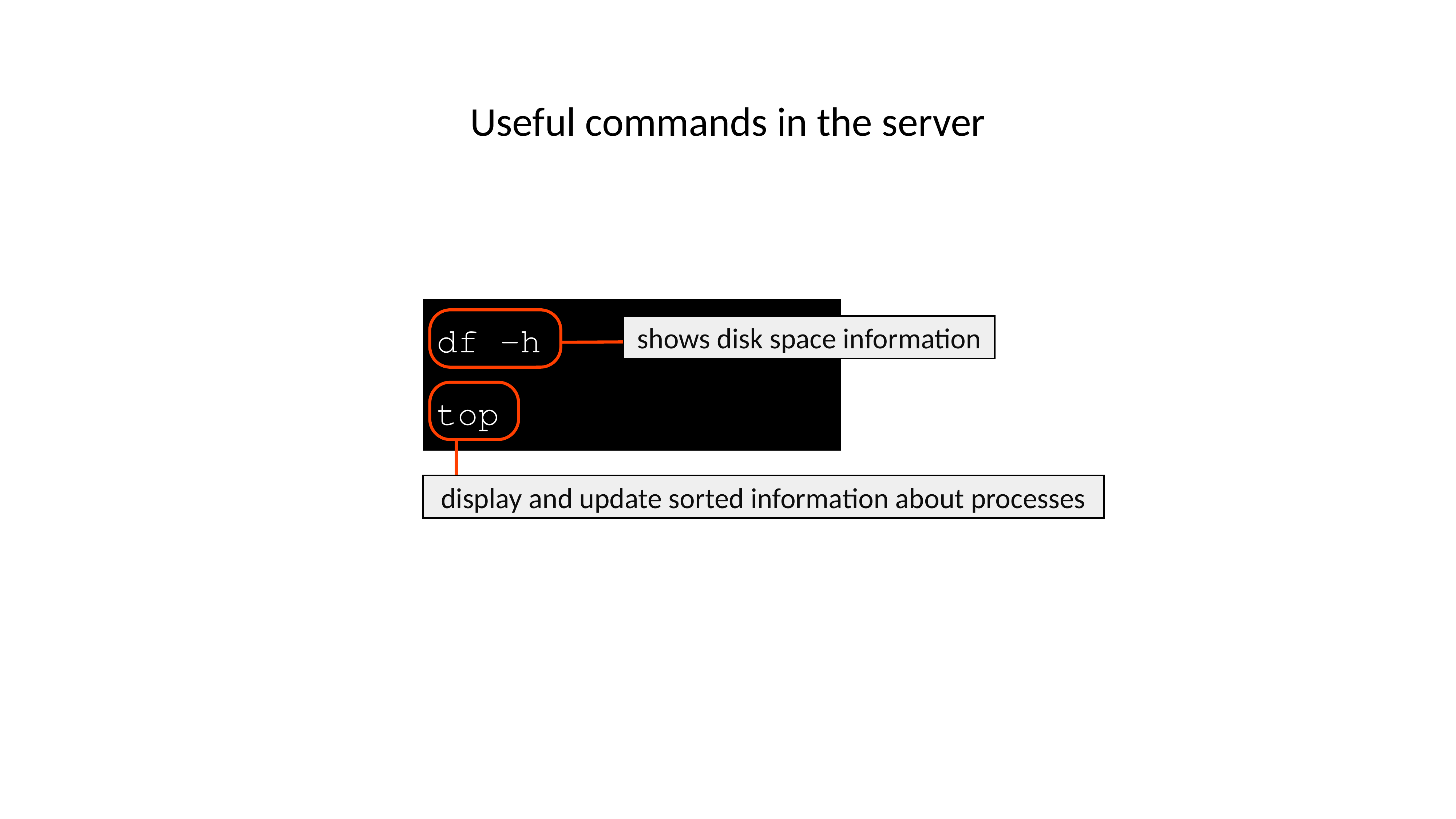

# Useful commands in the server

df -h
shows disk space information

top
display and update sorted information about processes